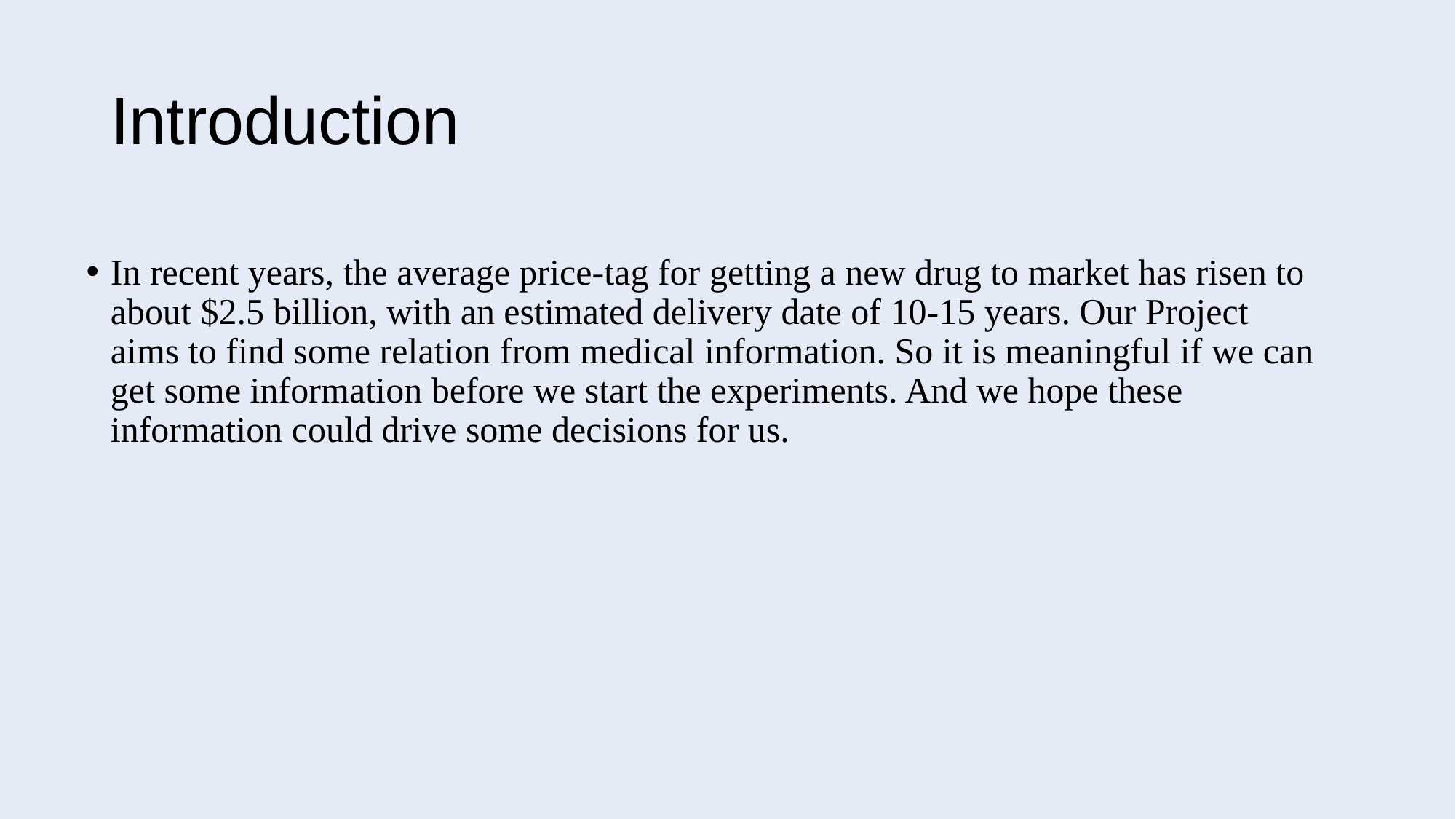

# Introduction
In recent years, the average price-tag for getting a new drug to market has risen to about $2.5 billion, with an estimated delivery date of 10-15 years. Our Project aims to find some relation from medical information. So it is meaningful if we can get some information before we start the experiments. And we hope these information could drive some decisions for us.